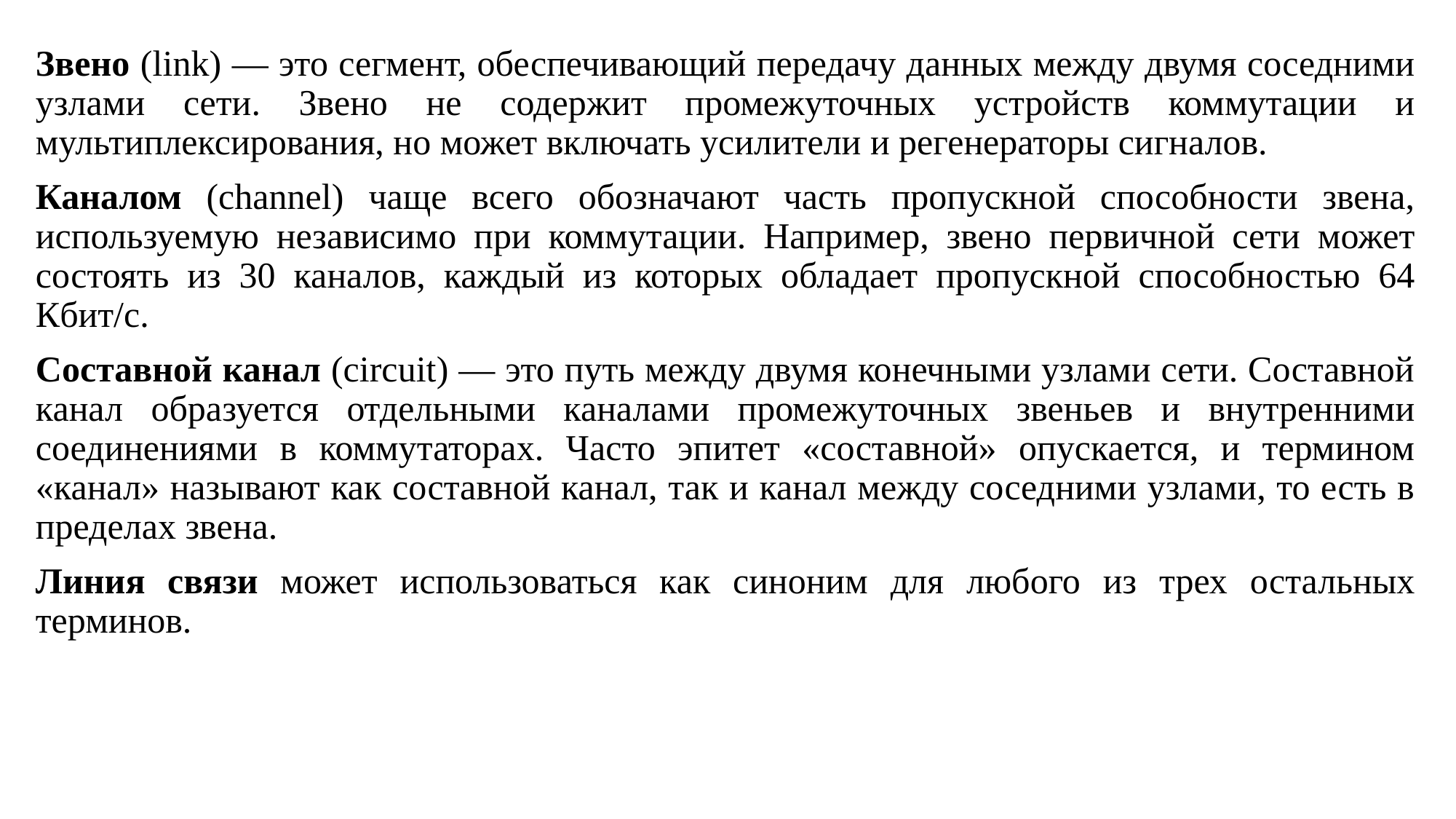

Звено (link) — это сегмент, обеспечивающий передачу данных между двумя соседними узлами сети. Звено не содержит промежуточных устройств коммутации и мультиплексирования, но может включать усилители и регенераторы сигналов.
Каналом (channel) чаще всего обозначают часть пропускной способности звена, используемую независимо при коммутации. Например, звено первичной сети может состоять из 30 каналов, каждый из которых обладает пропускной способностью 64 Кбит/с.
Составной канал (circuit) — это путь между двумя конечными узлами сети. Составной канал образуется отдельными каналами промежуточных звеньев и внутренними соединениями в коммутаторах. Часто эпитет «составной» опускается, и термином «канал» называют как составной канал, так и канал между соседними узлами, то есть в пределах звена.
Линия связи может использоваться как синоним для любого из трех остальных терминов.